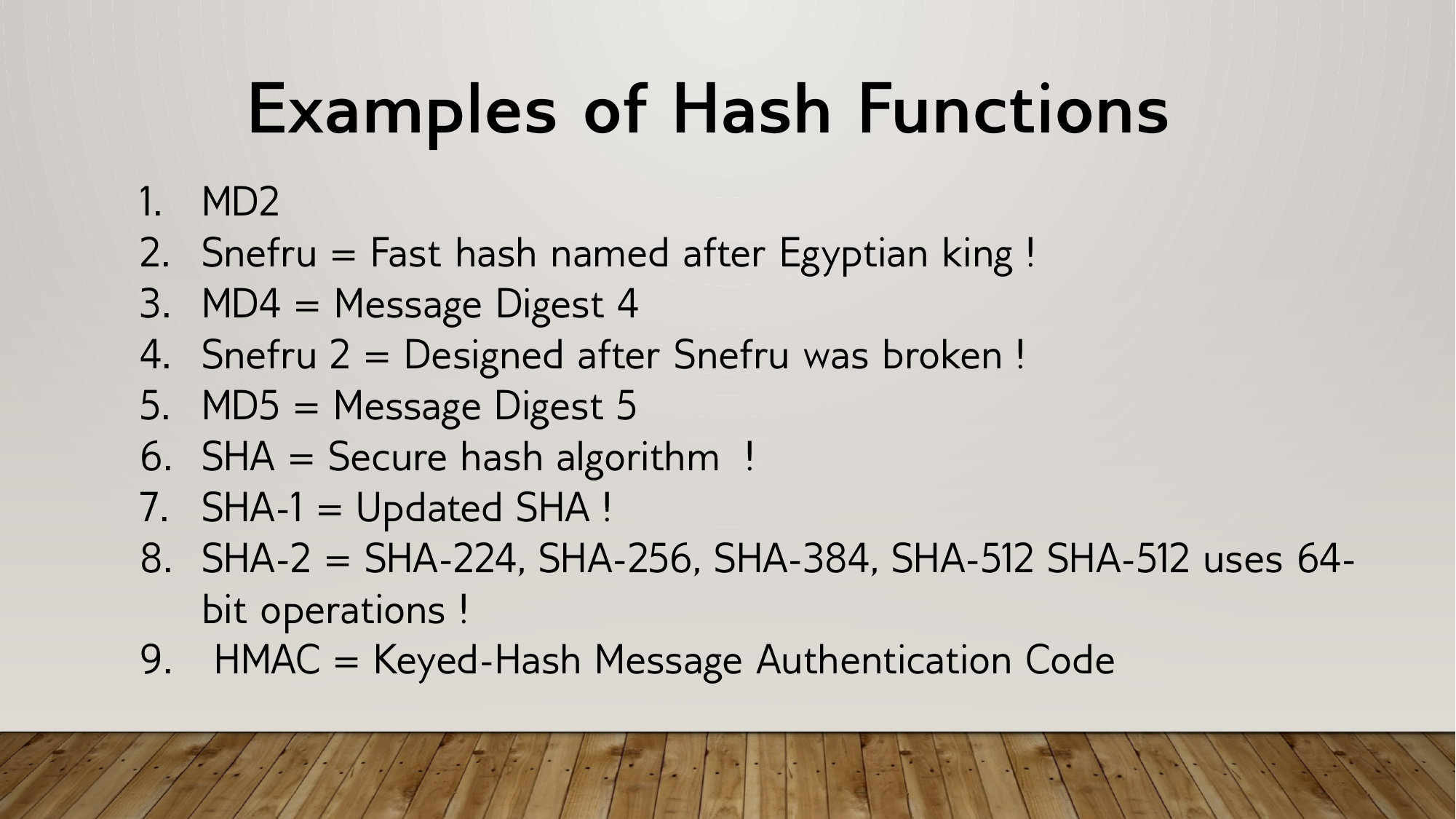

Examples of Hash Functions
MD2
Snefru = Fast hash named after Egyptian king !
MD4 = Message Digest 4
Snefru 2 = Designed after Snefru was broken !
MD5 = Message Digest 5
SHA = Secure hash algorithm  !
SHA-1 = Updated SHA !
SHA-2 = SHA-224, SHA-256, SHA-384, SHA-512 SHA-512 uses 64-bit operations !
 HMAC = Keyed-Hash Message Authentication Code